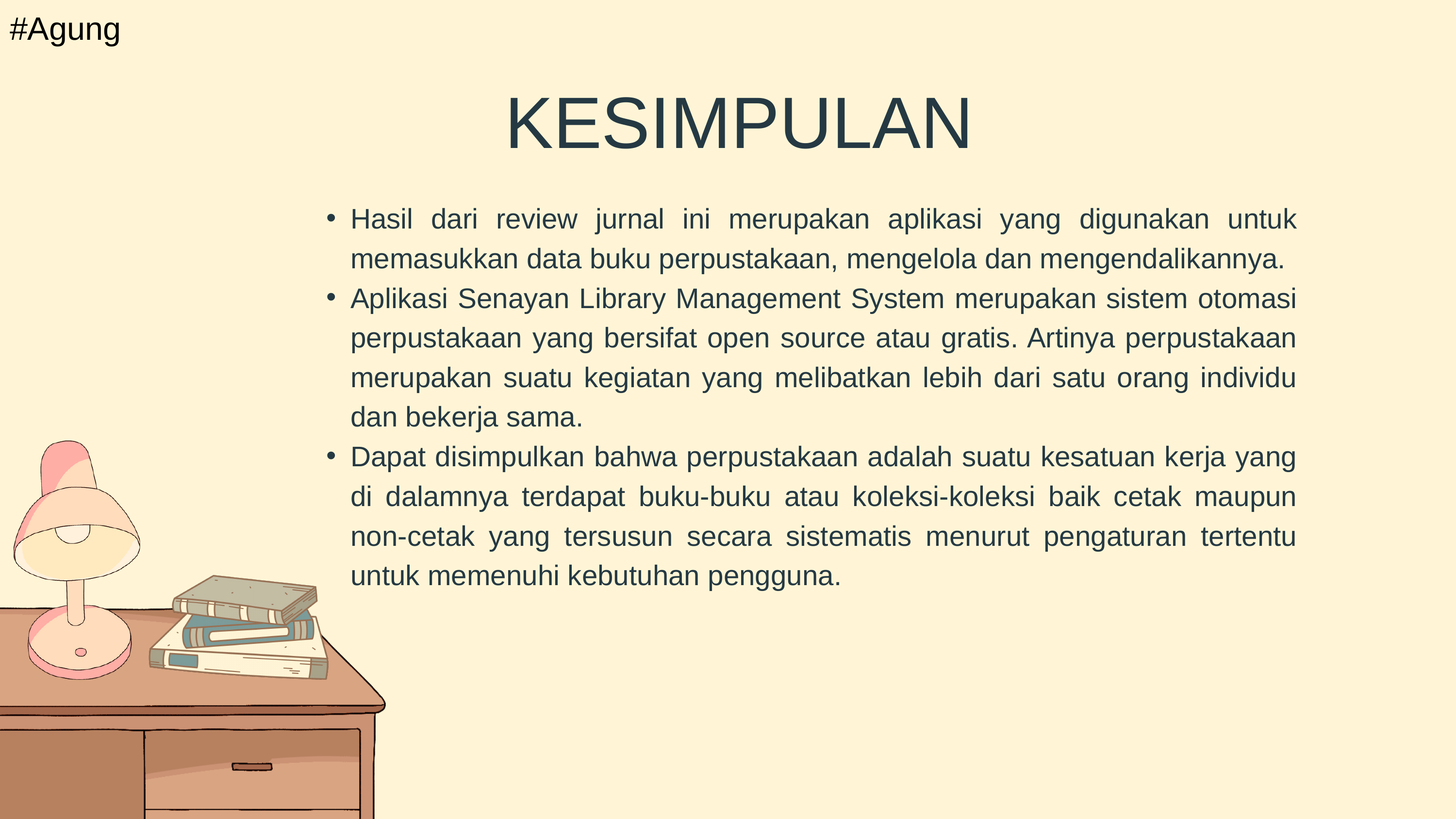

#Agung
KESIMPULAN
Hasil dari review jurnal ini merupakan aplikasi yang digunakan untuk memasukkan data buku perpustakaan, mengelola dan mengendalikannya.
Aplikasi Senayan Library Management System merupakan sistem otomasi perpustakaan yang bersifat open source atau gratis. Artinya perpustakaan merupakan suatu kegiatan yang melibatkan lebih dari satu orang individu dan bekerja sama.
Dapat disimpulkan bahwa perpustakaan adalah suatu kesatuan kerja yang di dalamnya terdapat buku-buku atau koleksi-koleksi baik cetak maupun non-cetak yang tersusun secara sistematis menurut pengaturan tertentu untuk memenuhi kebutuhan pengguna.